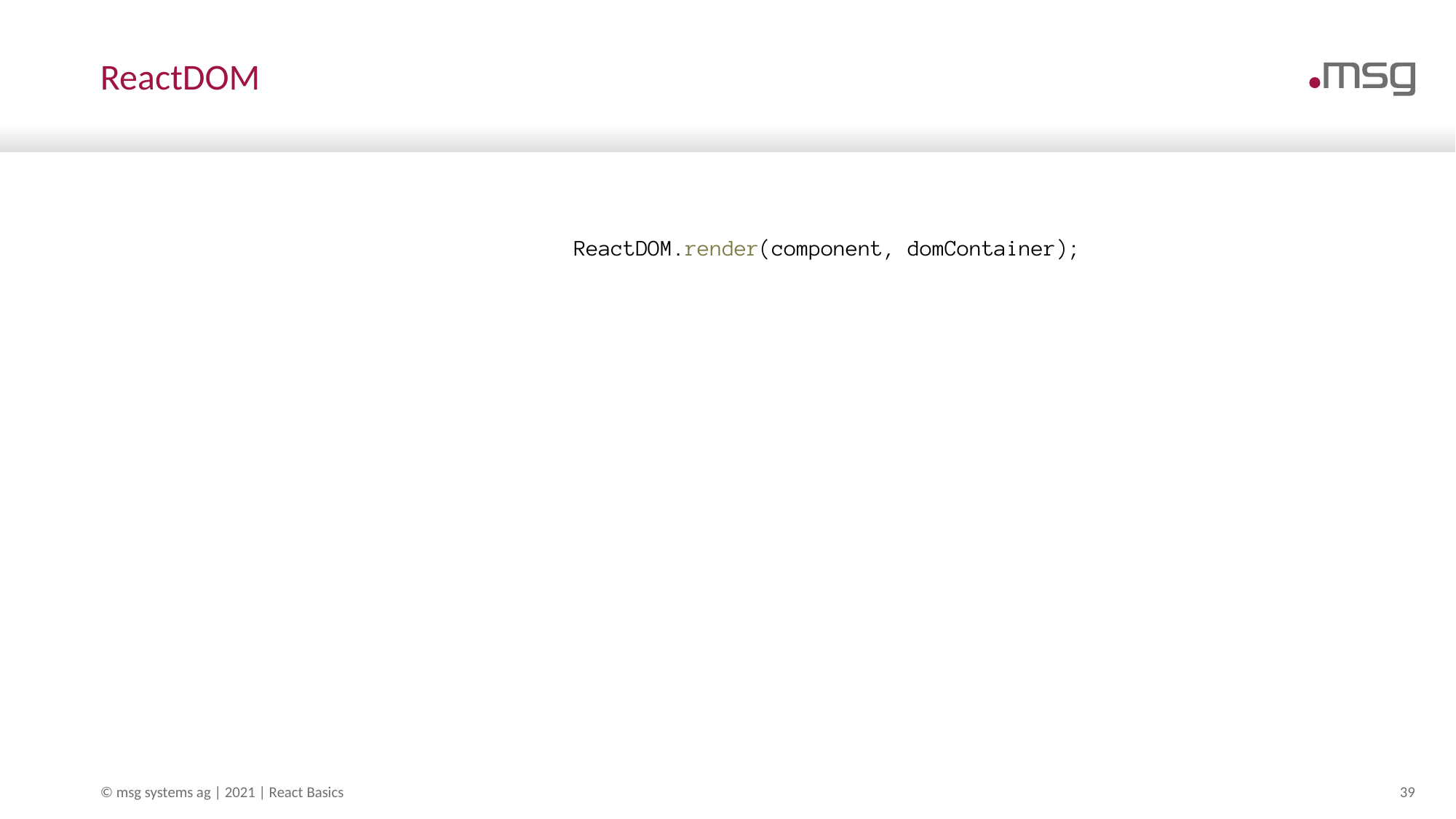

# ReactDOM
ReactDOM.render(component, domContainer);

© msg systems ag | 2021 | React Basics
39